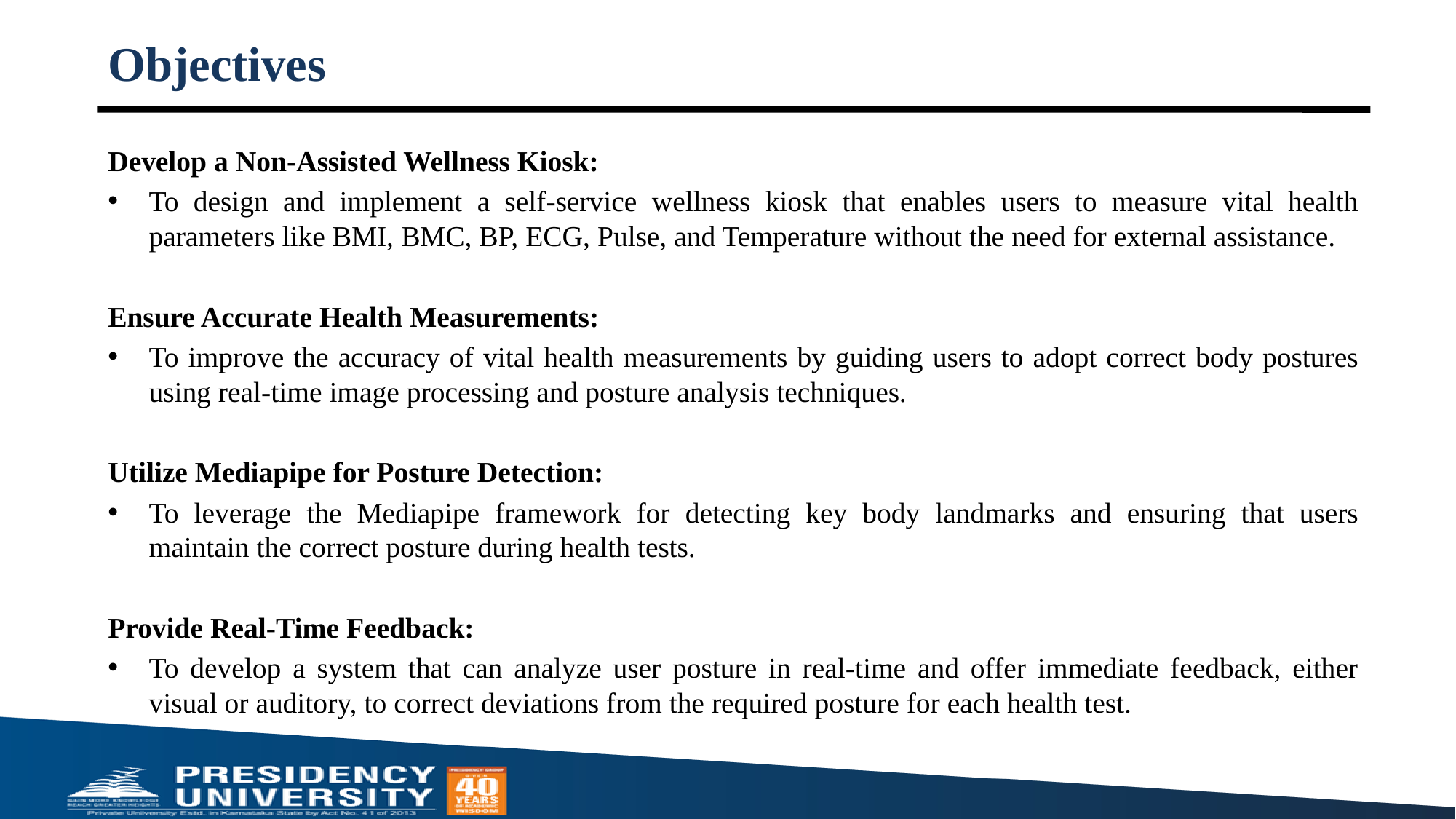

# Objectives
Develop a Non-Assisted Wellness Kiosk:
To design and implement a self-service wellness kiosk that enables users to measure vital health parameters like BMI, BMC, BP, ECG, Pulse, and Temperature without the need for external assistance.

Ensure Accurate Health Measurements:
To improve the accuracy of vital health measurements by guiding users to adopt correct body postures using real-time image processing and posture analysis techniques.

Utilize Mediapipe for Posture Detection:
To leverage the Mediapipe framework for detecting key body landmarks and ensuring that users maintain the correct posture during health tests.

Provide Real-Time Feedback:
To develop a system that can analyze user posture in real-time and offer immediate feedback, either visual or auditory, to correct deviations from the required posture for each health test.